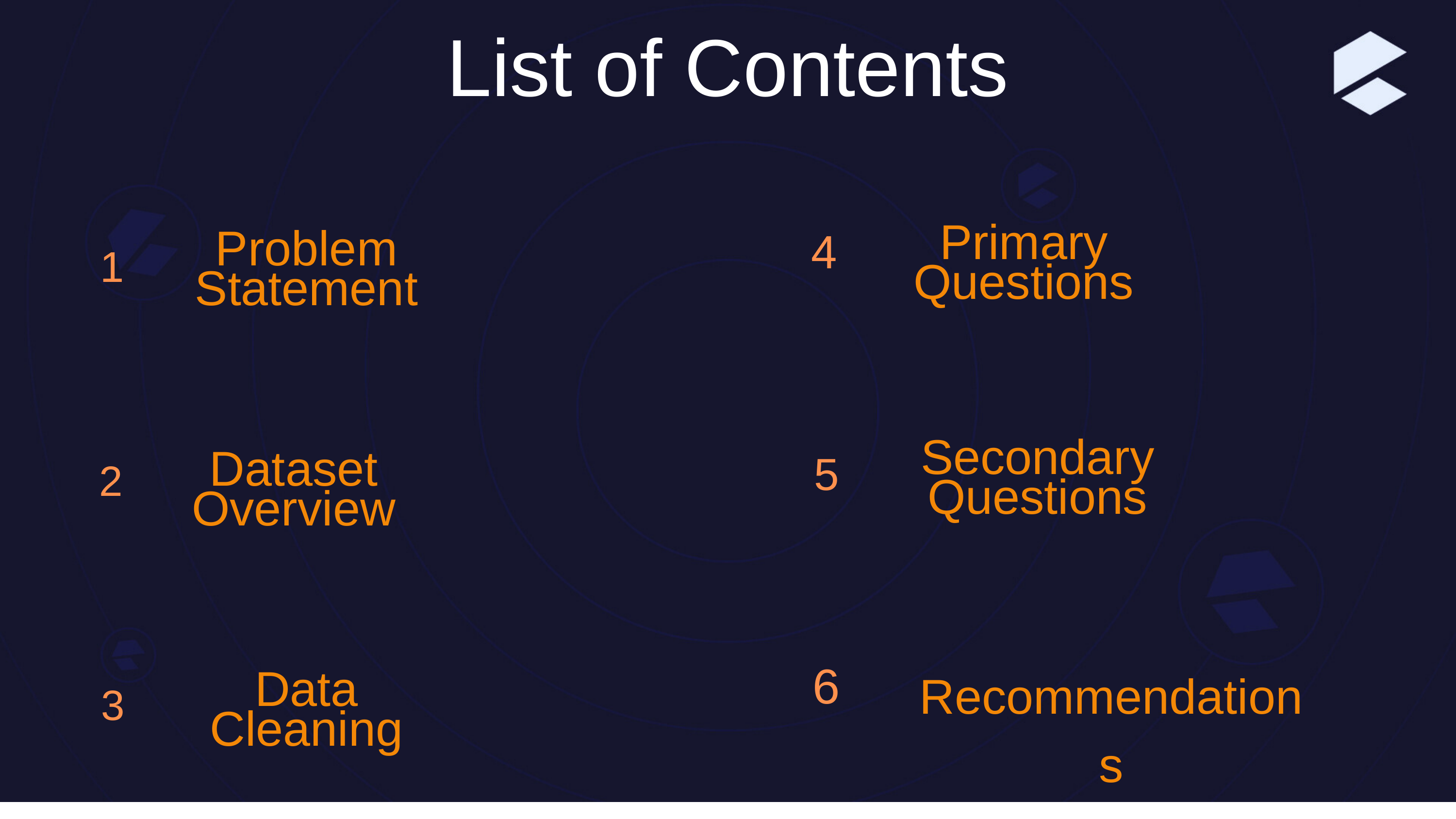

List of Contents

4

1

Primary
Questions
Problem
Statement

2

5

Secondary
Questions
Dataset
Overview

6

3

Recommendations
Data
Cleaning